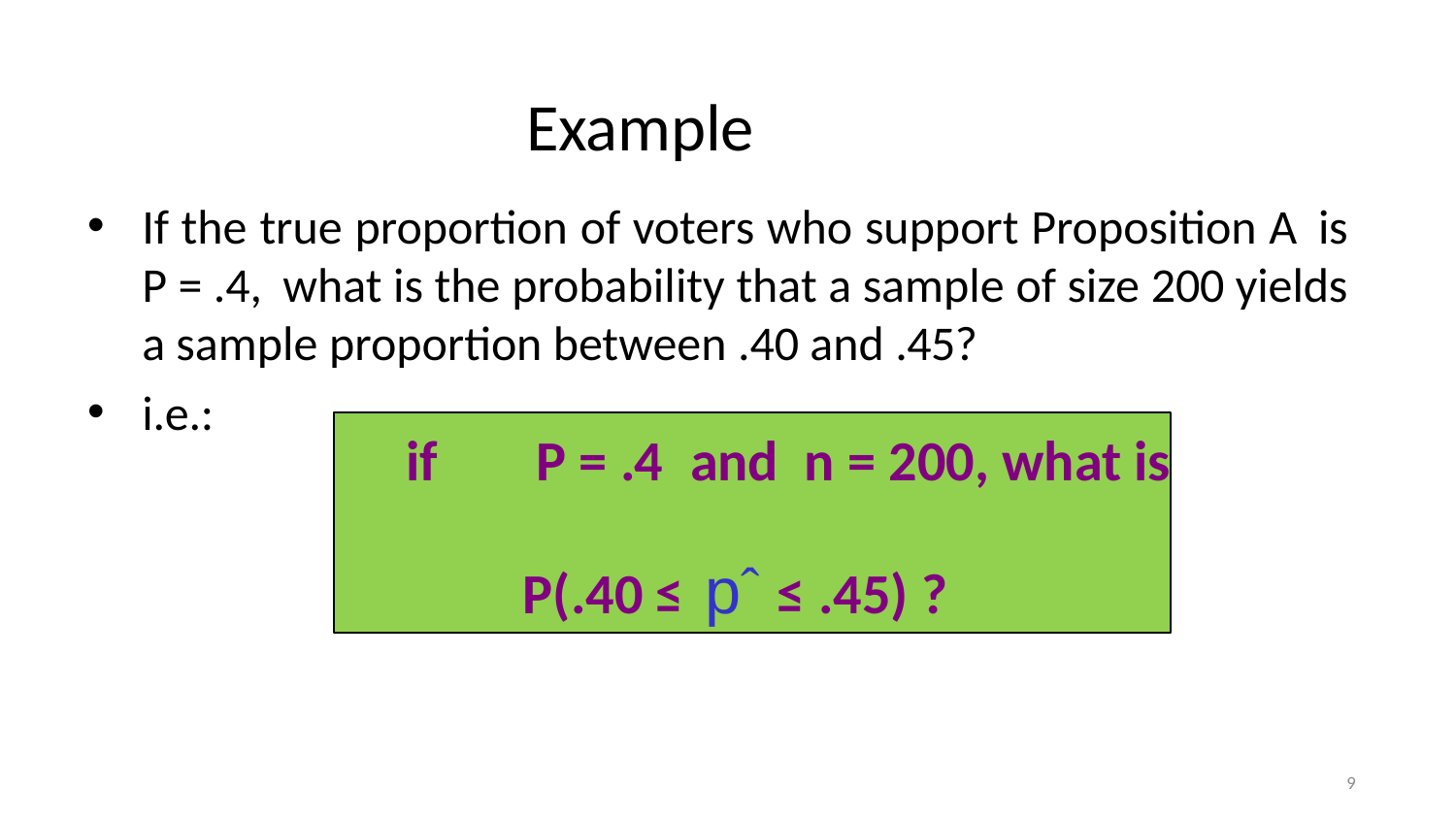

# Example
If the true proportion of voters who support Proposition A is P = .4, what is the probability that a sample of size 200 yields a sample proportion between .40 and .45?
i.e.:
if	P = .4	and	n = 200, what is
P(.40 ≤	pˆ ≤ .45) ?
9